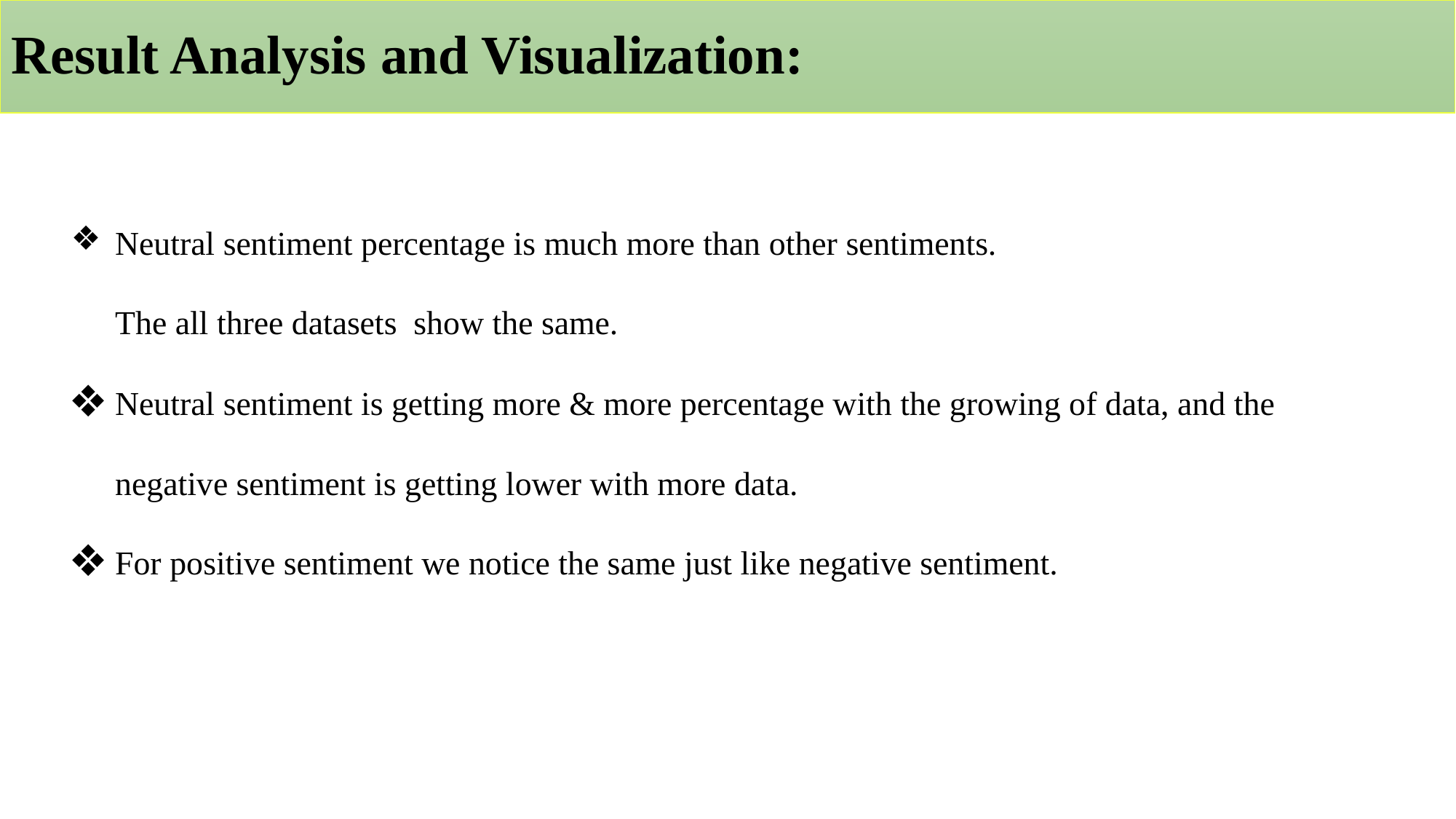

# Result Analysis and Visualization:
Neutral sentiment percentage is much more than other sentiments.
The all three datasets  show the same.
Neutral sentiment is getting more & more percentage with the growing of data, and the negative sentiment is getting lower with more data.
For positive sentiment we notice the same just like negative sentiment.